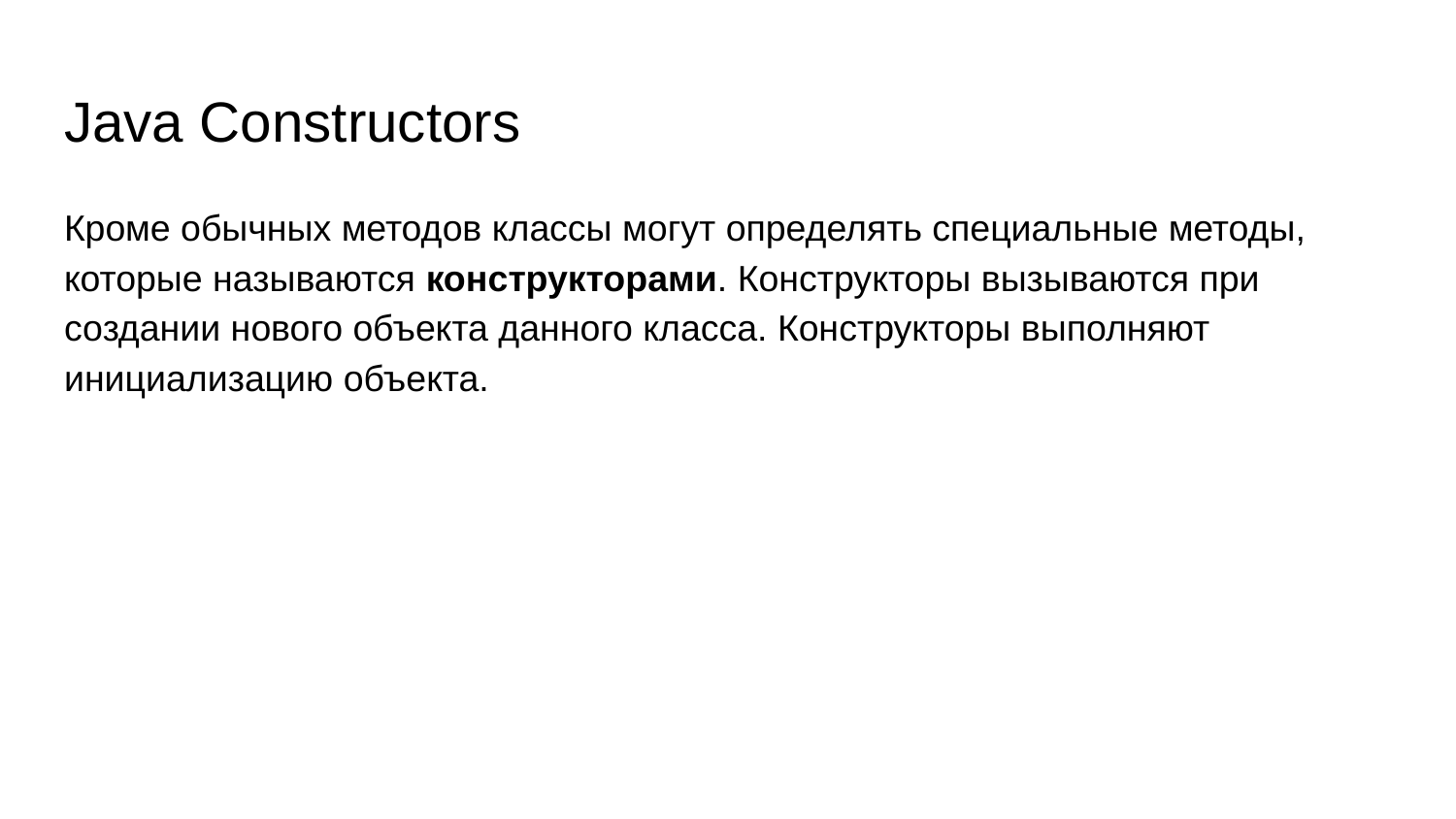

# Java Constructors
Кроме обычных методов классы могут определять специальные методы, которые называются конструкторами. Конструкторы вызываются при создании нового объекта данного класса. Конструкторы выполняют инициализацию объекта.